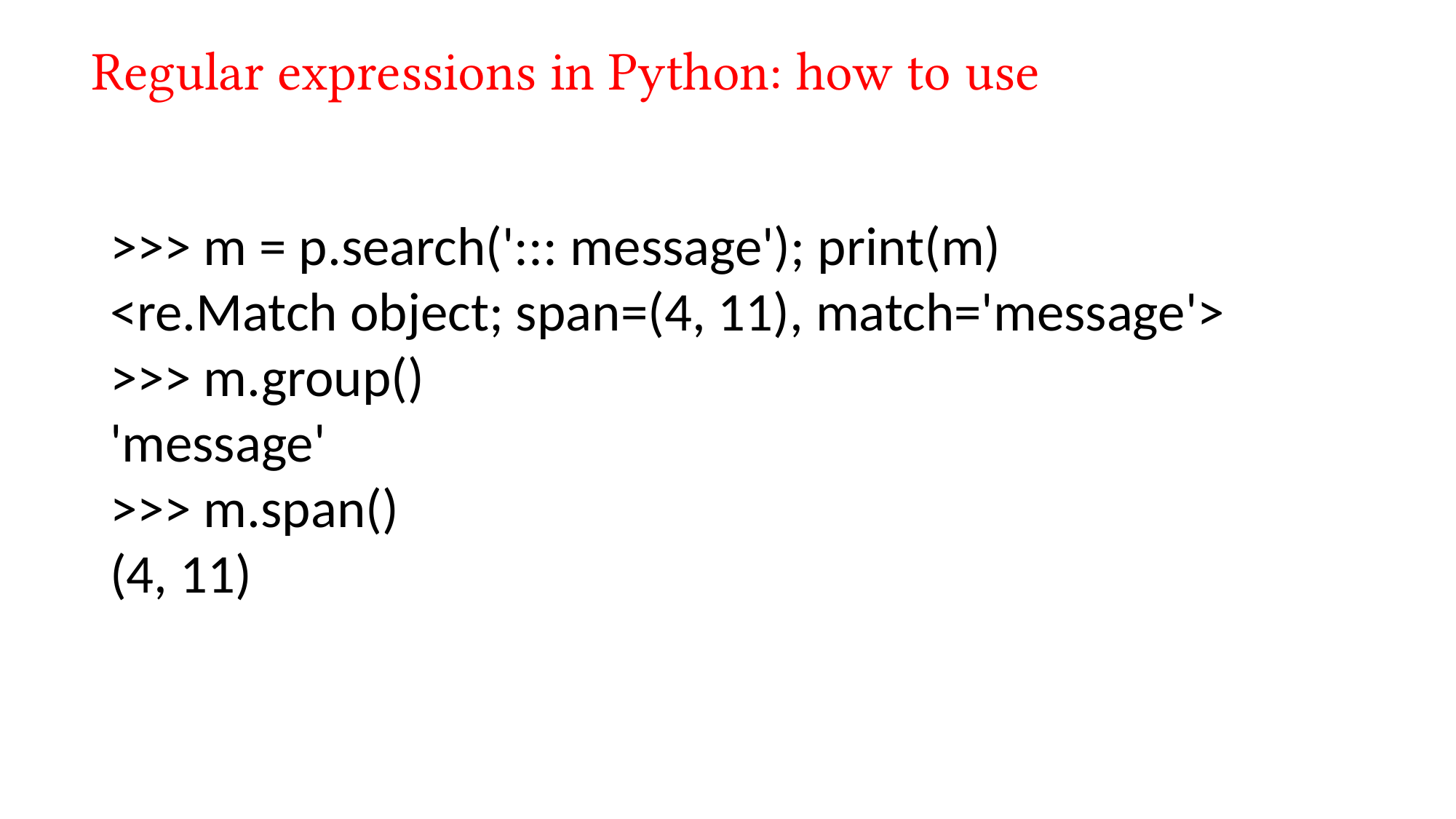

Regular expressions in Python: how to use
>>> m = p.search('::: message'); print(m)
<re.Match object; span=(4, 11), match='message'>
>>> m.group()
'message'
>>> m.span()
(4, 11)